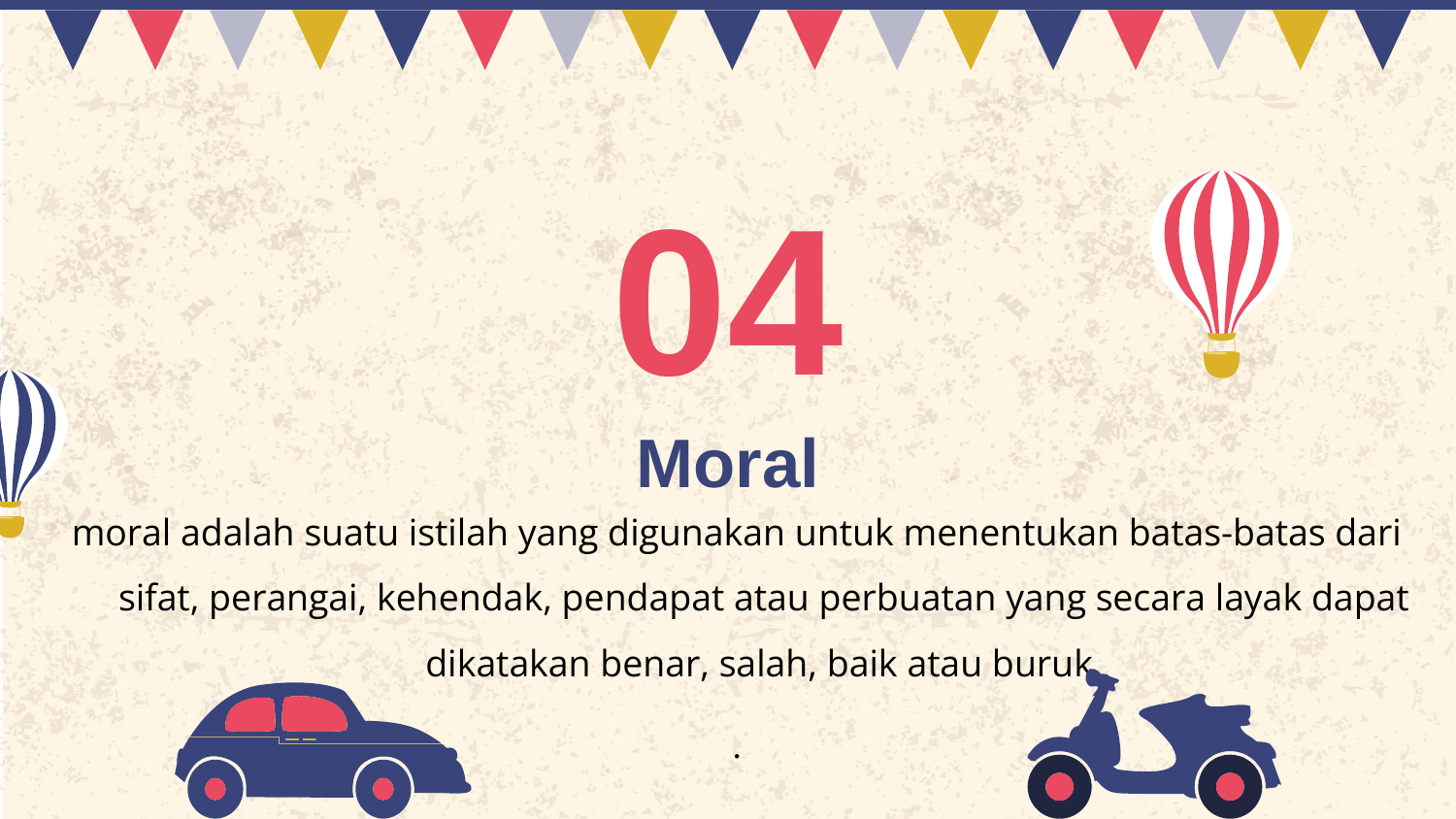

04

# Moral
moral adalah suatu istilah yang digunakan untuk menentukan batas-batas dari sifat, perangai, kehendak, pendapat atau perbuatan yang secara layak dapat dikatakan benar, salah, baik atau buruk.
.